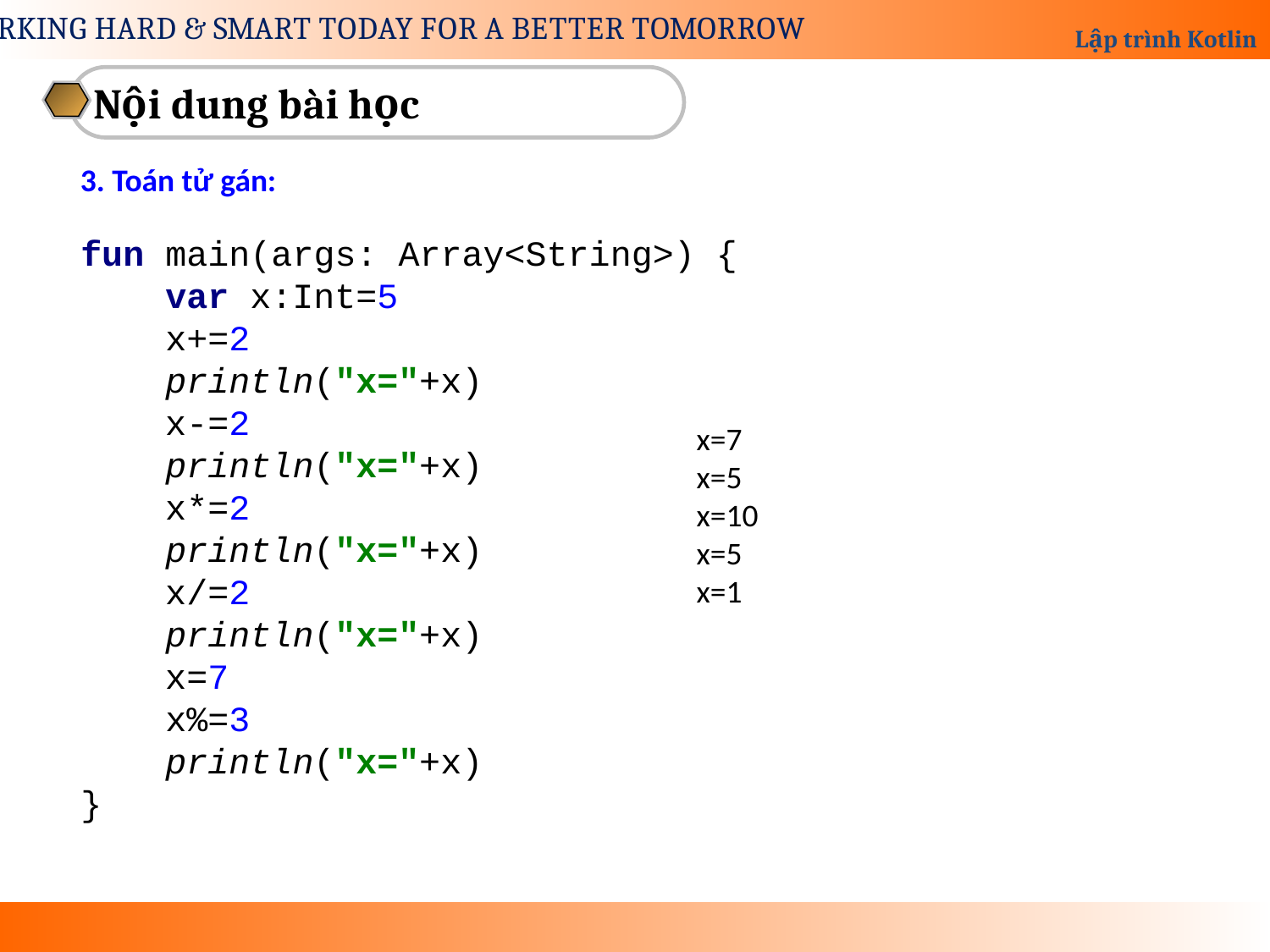

Nội dung bài học

3. Toán tử gán:
fun main(args: Array<String>) {
    var x:Int=5
    x+=2
    println("x="+x)
    x-=2
    println("x="+x)
    x*=2
    println("x="+x)
    x/=2
    println("x="+x)
    x=7
    x%=3
    println("x="+x)
}
x=7
x=5
x=10
x=5
x=1